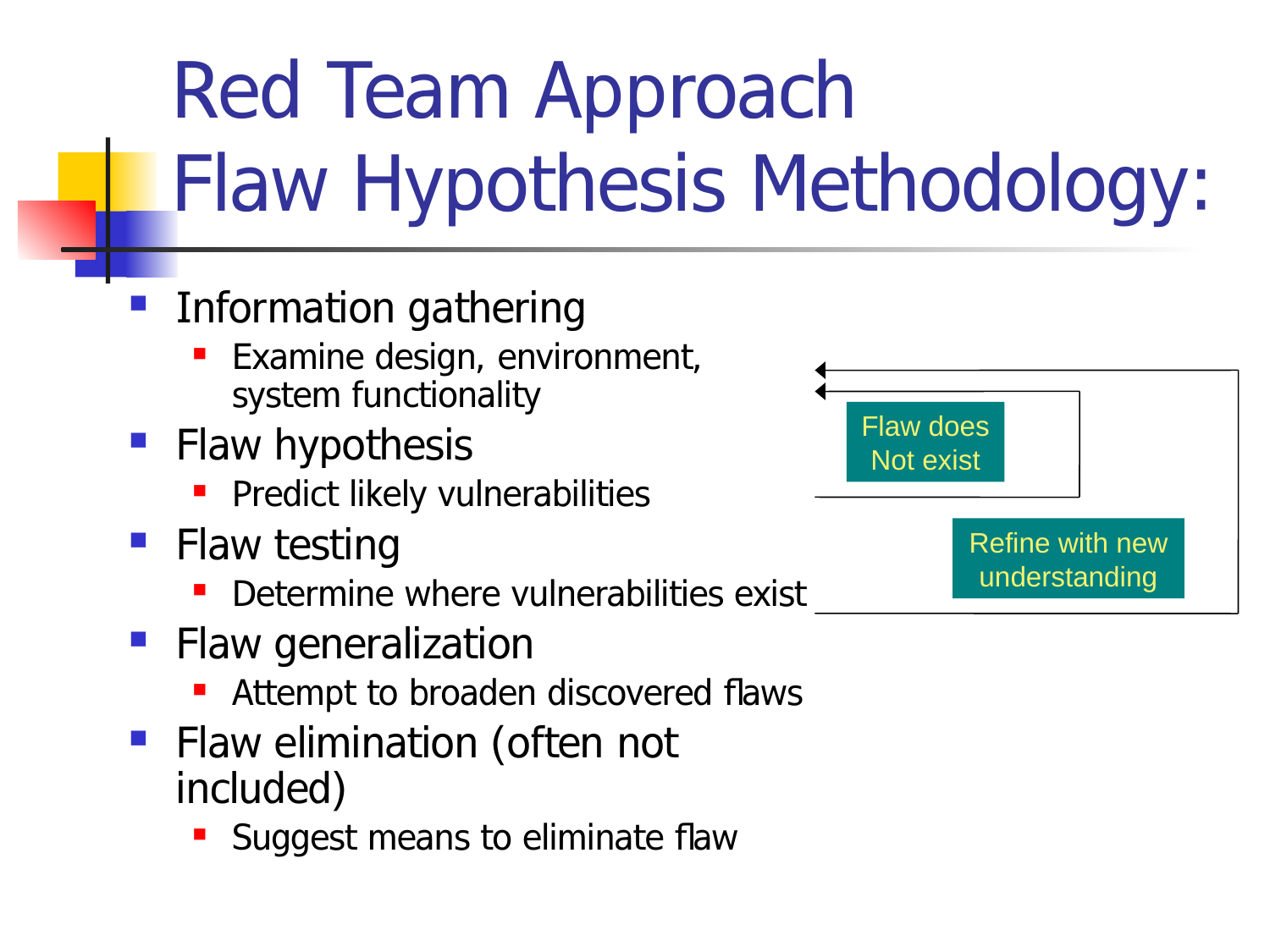

# Red Team Approach Flaw Hypothesis Methodology:
Information gathering
Examine design, environment, system functionality
Flaw hypothesis
Predict likely vulnerabilities
Flaw testing
Determine where vulnerabilities exist
Flaw generalization
Attempt to broaden discovered flaws
Flaw elimination (often not included)
Suggest means to eliminate flaw

Flaw does
Not exist

Refine with new
understanding